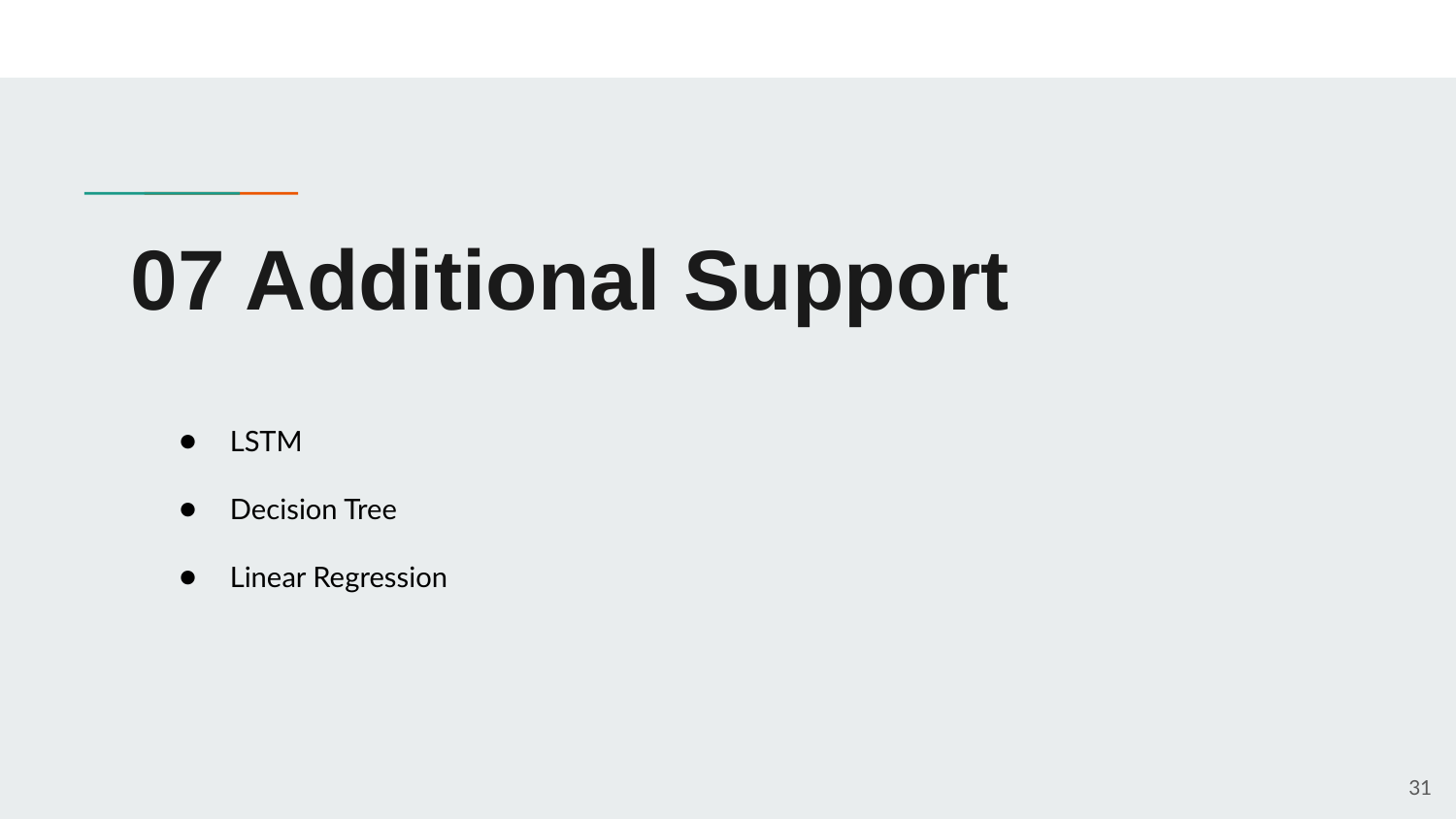

# 07 Additional Support
LSTM

Decision Tree

Linear Regression
31